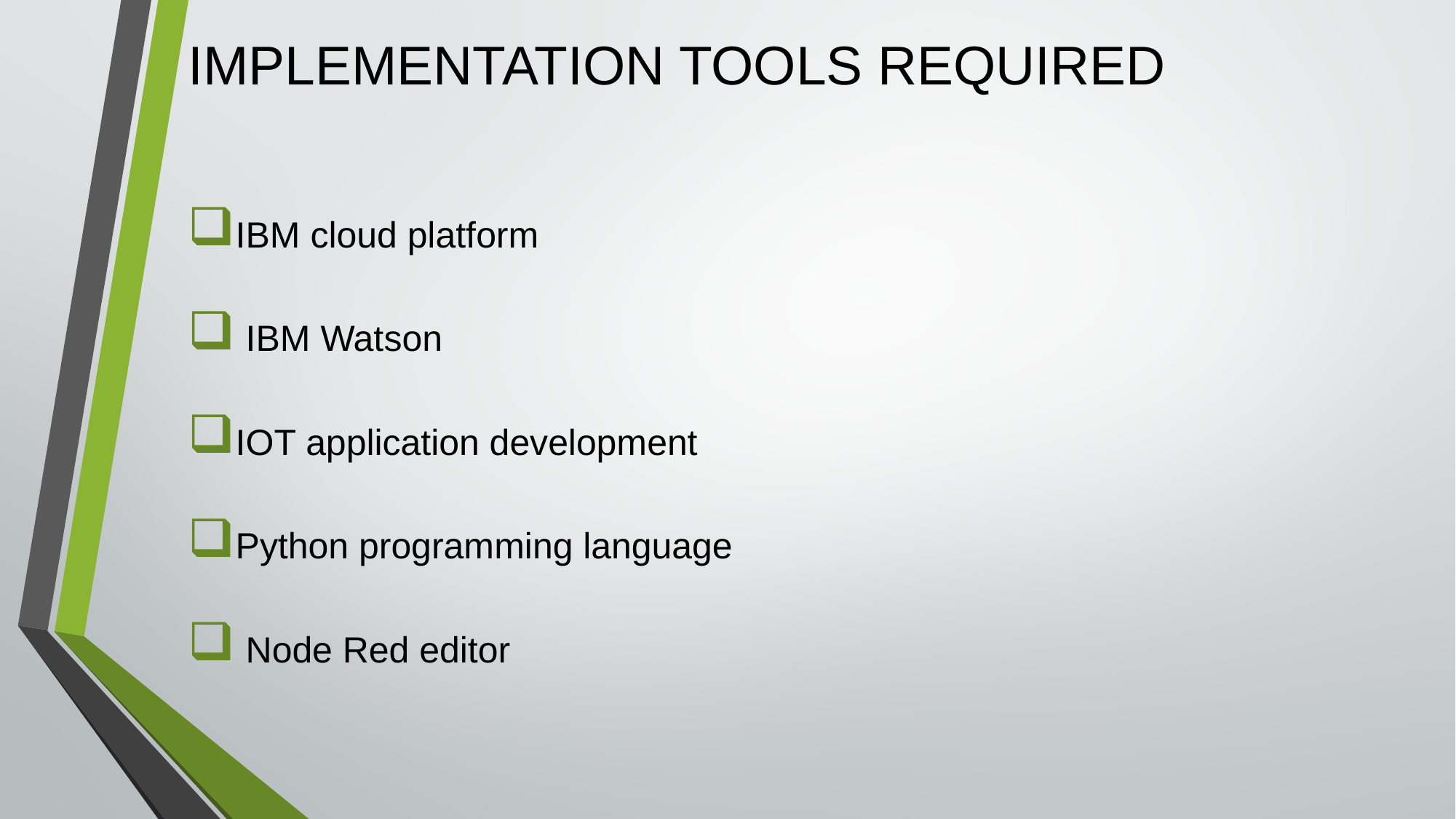

# IMPLEMENTATION TOOLS REQUIRED
IBM cloud platform
 IBM Watson
IOT application development
Python programming language
 Node Red editor